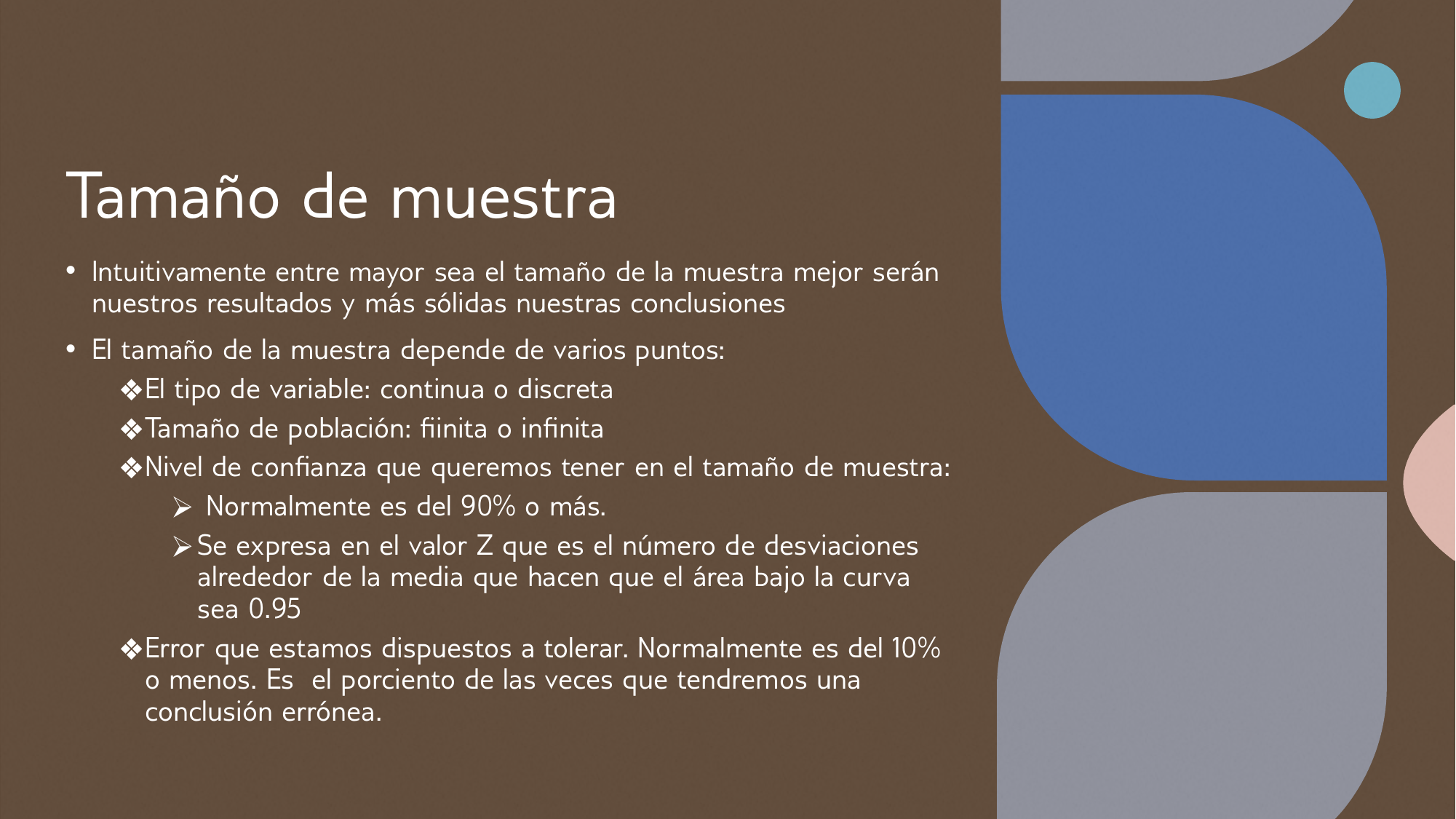

# Tamaño de muestra
Intuitivamente entre mayor sea el tamaño de la muestra mejor serán nuestros resultados y más sólidas nuestras conclusiones
El tamaño de la muestra depende de varios puntos:
El tipo de variable: continua o discreta
Tamaño de población: fiinita o infinita
Nivel de confianza que queremos tener en el tamaño de muestra:
 Normalmente es del 90% o más.
Se expresa en el valor Z que es el número de desviaciones alrededor de la media que hacen que el área bajo la curva sea 0.95
Error que estamos dispuestos a tolerar. Normalmente es del 10% o menos. Es  el porciento de las veces que tendremos una conclusión errónea.